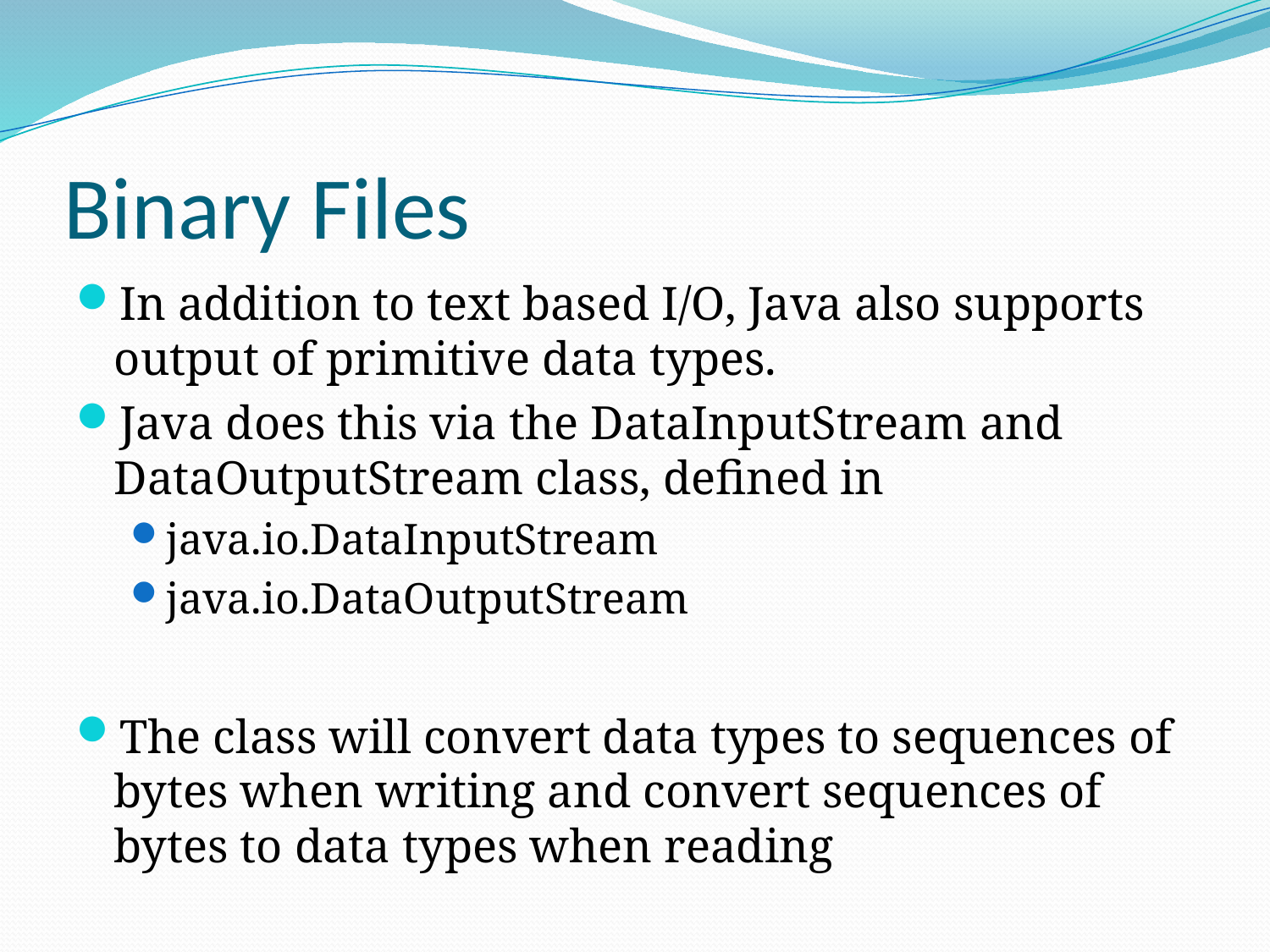

# Binary Files
In addition to text based I/O, Java also supports output of primitive data types.
Java does this via the DataInputStream and DataOutputStream class, defined in
java.io.DataInputStream
java.io.DataOutputStream

The class will convert data types to sequences of bytes when writing and convert sequences of bytes to data types when reading